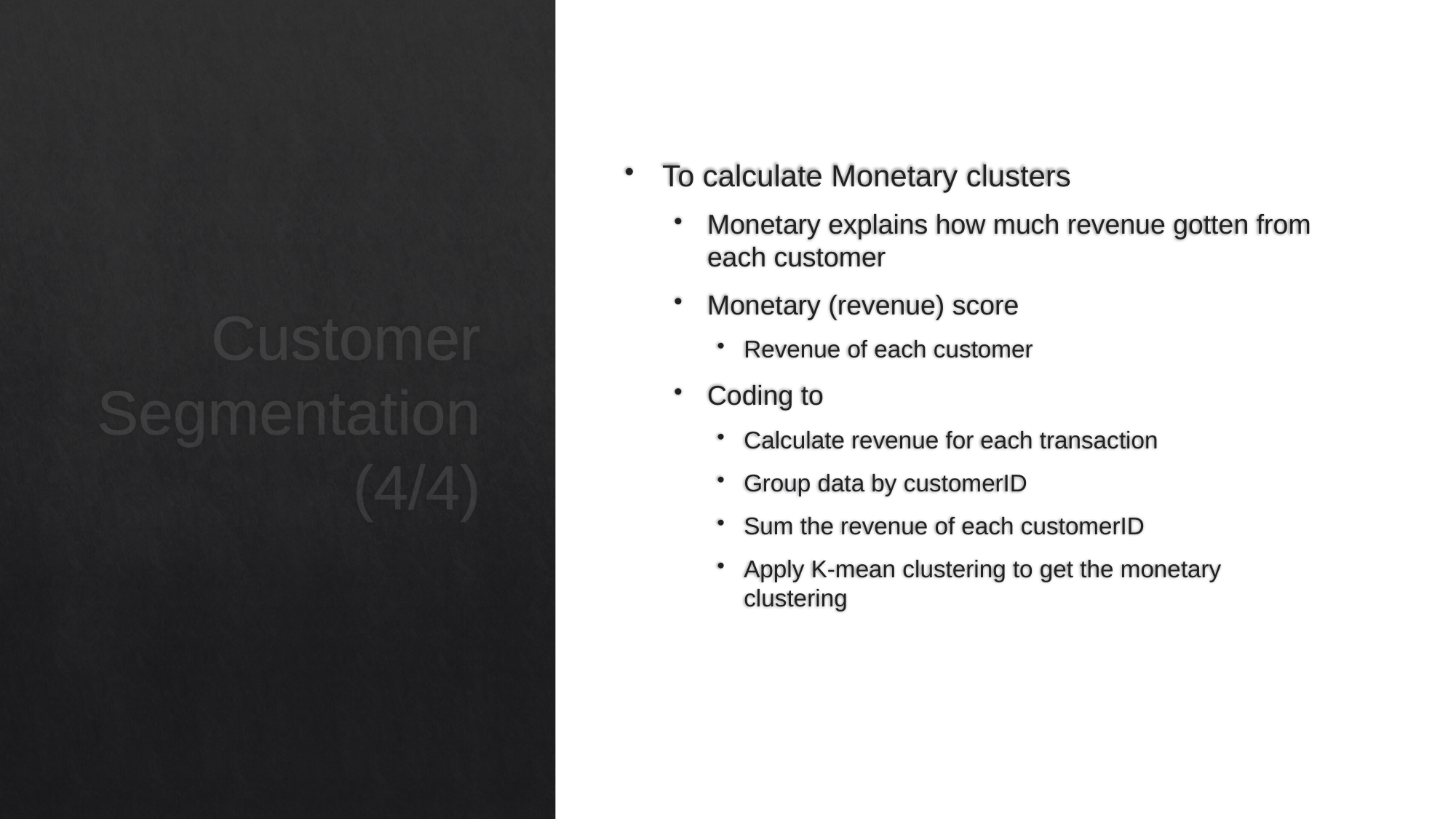

To calculate Monetary clusters
Monetary explains how much revenue gotten from each customer
Monetary (revenue) score
Revenue of each customer
Coding to
Calculate revenue for each transaction
Group data by customerID
Sum the revenue of each customerID
Apply K-mean clustering to get the monetary clustering

# Customer Segmentation (4/4)